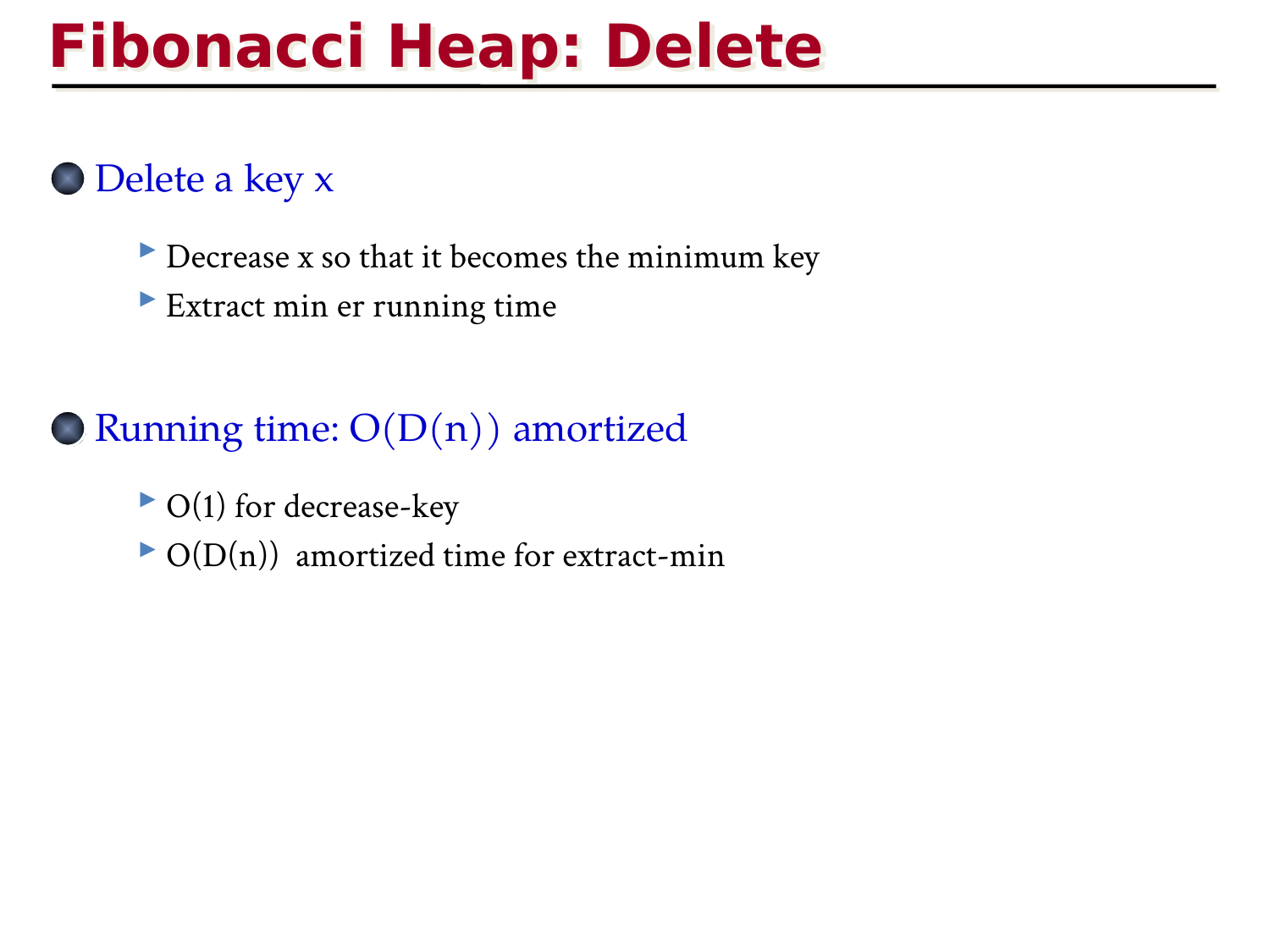

Fibonacci Heap: Delete

Delete a key x

 Decrease x so that it becomes the minimum key
 Extract min er running time
Running time: O(D(n)) amortized

 O(1) for decrease-key
 O(D(n))  amortized time for extract-min